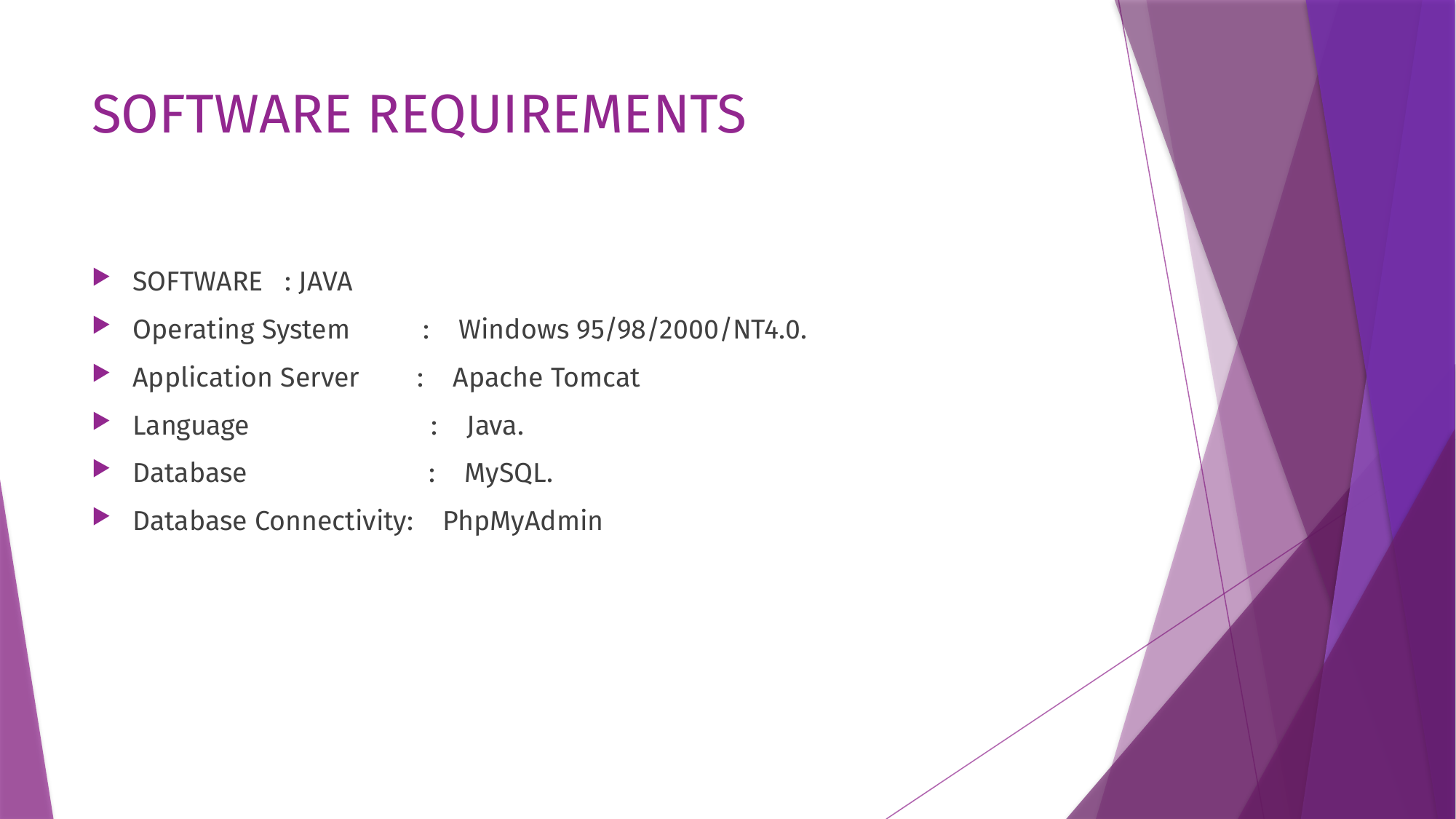

# SOFTWARE REQUIREMENTS
SOFTWARE   : JAVA
Operating System          :    Windows 95/98/2000/NT4.0.
Application Server        :    Apache Tomcat
Language                         :    Java.
Database                         :    MySQL.
Database Connectivity:    PhpMyAdmin